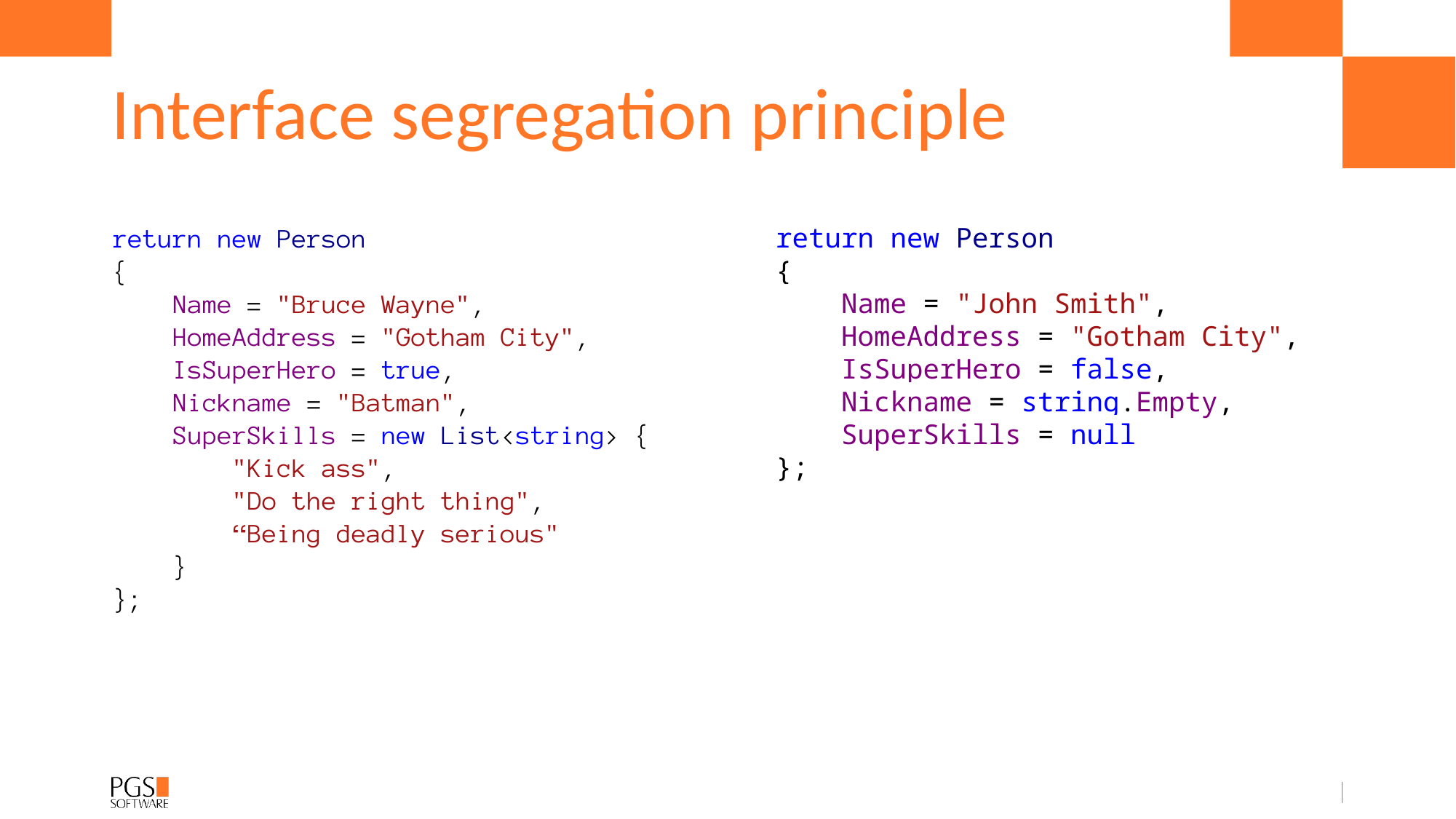

# Interface segregation principle
return new Person
{
    Name = "Bruce Wayne",
    HomeAddress = "Gotham City",
    IsSuperHero = true,
    Nickname = "Batman",
    SuperSkills = new List<string> {
        "Kick ass",
        "Do the right thing",
        “Being deadly serious"
    }
};

return new Person
{
    Name = "John Smith",
    HomeAddress = "Gotham City",
    IsSuperHero = false,
    Nickname = string.Empty,
    SuperSkills = null
};